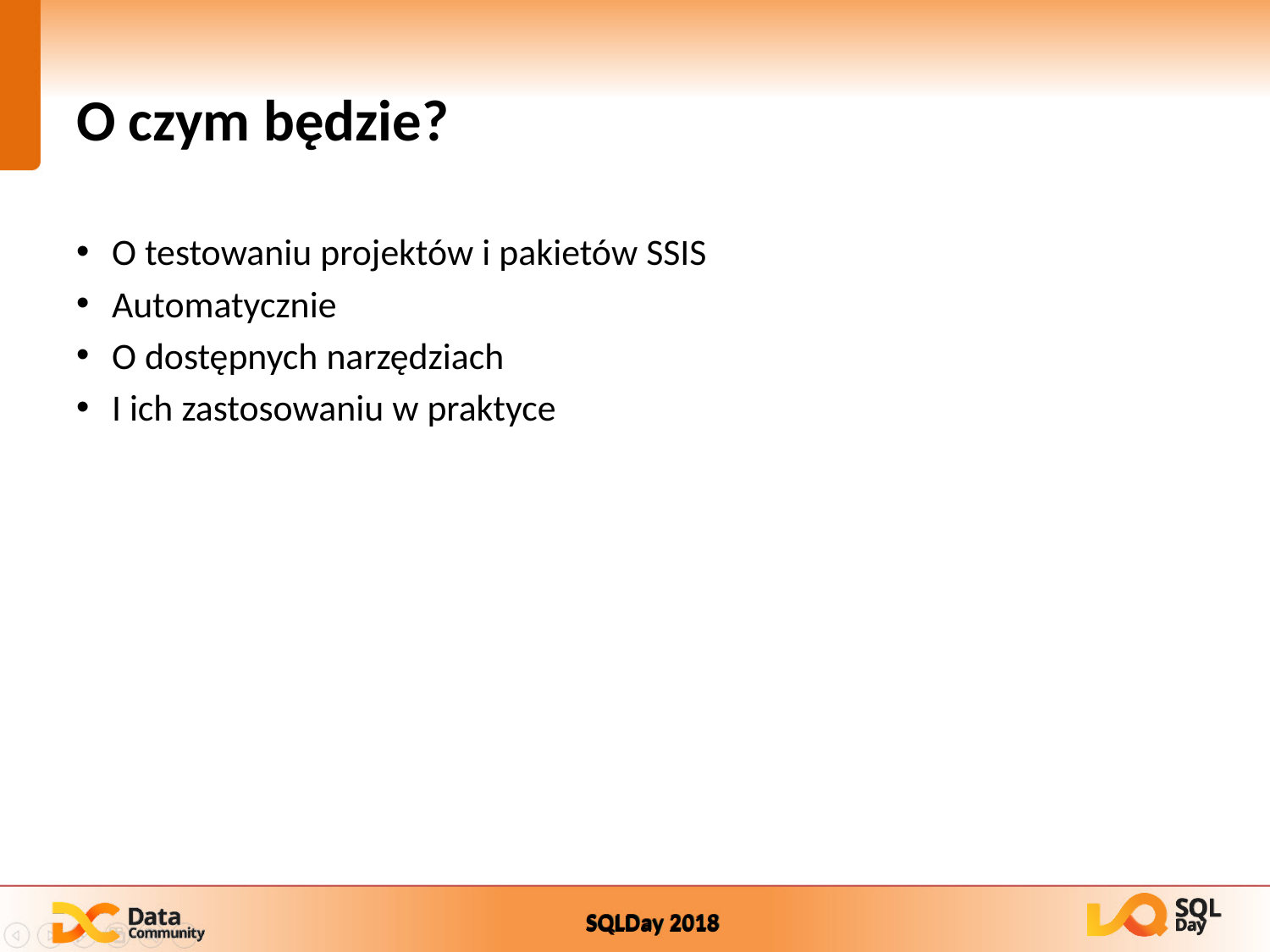

# O czym będzie?
O testowaniu projektów i pakietów SSIS
Automatycznie
O dostępnych narzędziach
I ich zastosowaniu w praktyce